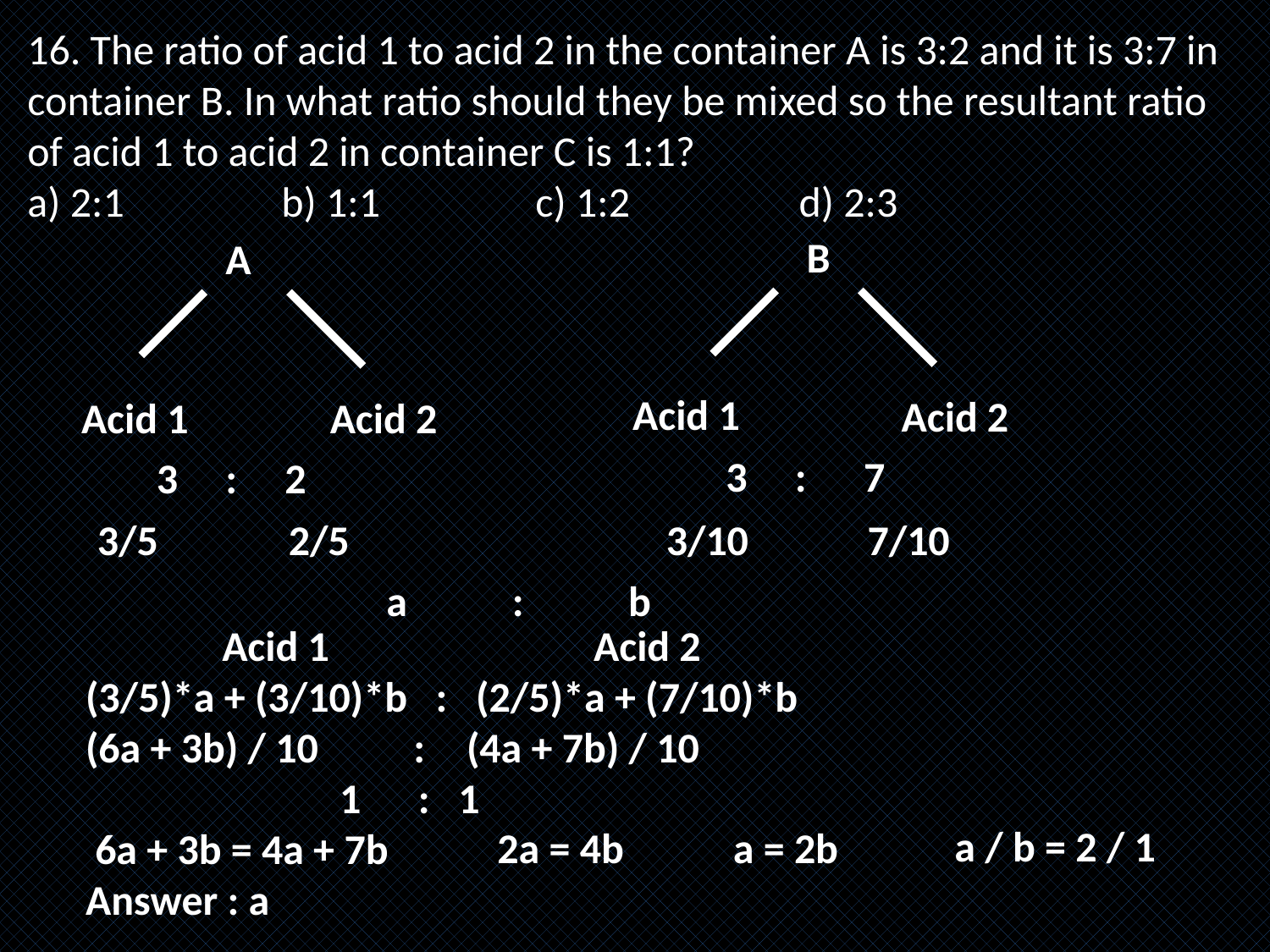

16. The ratio of acid 1 to acid 2 in the container A is 3:2 and it is 3:7 in container B. In what ratio should they be mixed so the resultant ratio of acid 1 to acid 2 in container C is 1:1?
a) 2:1 		b) 1:1		c) 1:2		 d) 2:3
B
A
Acid 1
Acid 2
Acid 1
Acid 2
3     :      7
3     :     2
3/5
2/5
3/10
7/10
a           :           b
	 Acid 1			Acid 2
(3/5)*a + (3/10)*b   :   (2/5)*a + (7/10)*b
(6a + 3b) / 10          : 	(4a + 7b) / 10
	         	1      :   1
 6a + 3b = 4a + 7b
Answer : a

a / b = 2 / 1
2a = 4b
a = 2b